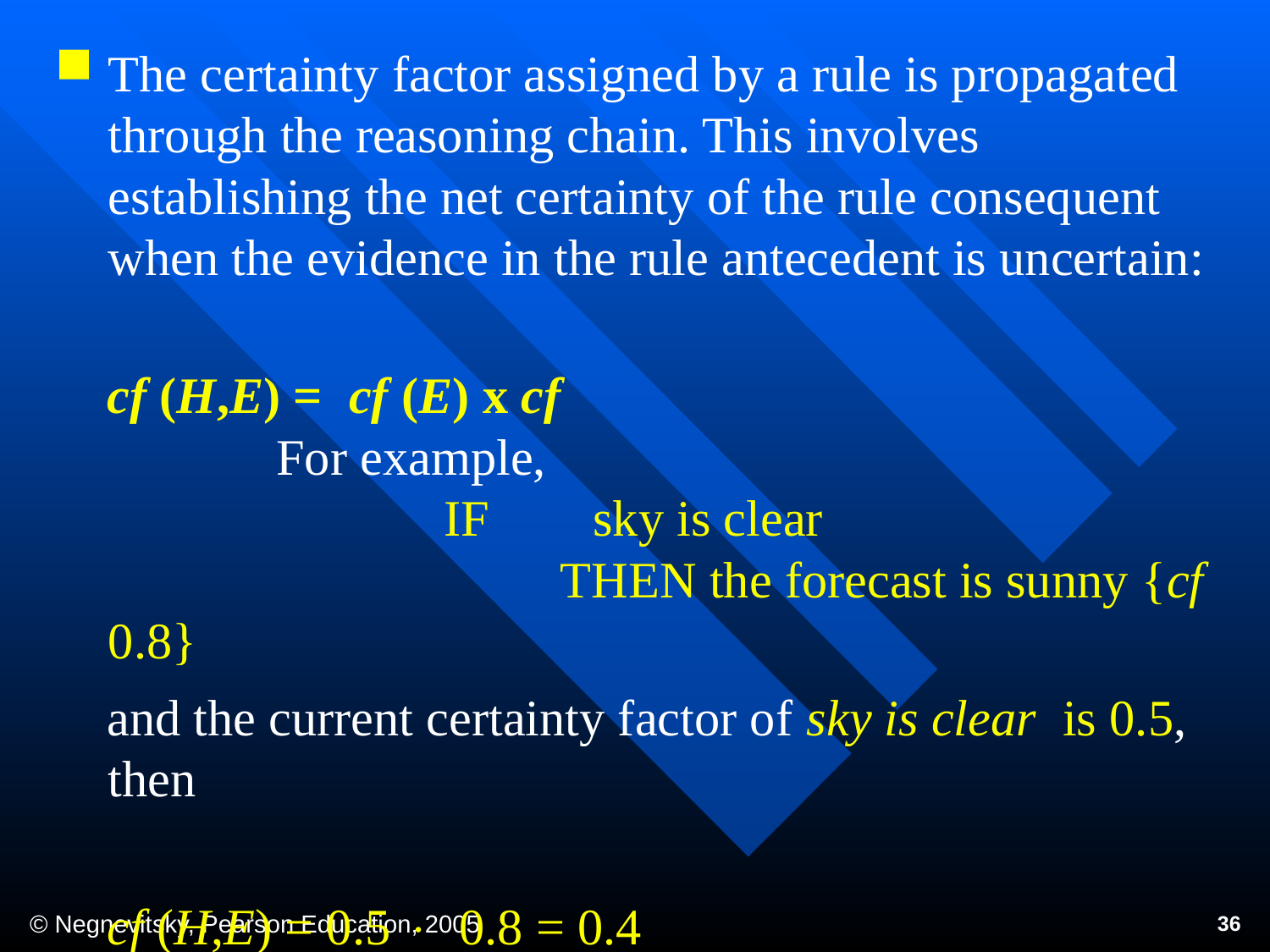

The certainty factor assigned by a rule is propagated  through the reasoning chain. This involves  establishing the net certainty of the rule consequent  when the evidence in the rule antecedent is uncertain:
    cf (H,E) =  cf (E) x cf                                                                   For example,                                                                                 IF        sky is clear                                                                    THEN the forecast is sunny {cf 0.8}
    and the current certainty factor of sky is clear  is 0.5,  then
    cf (H,E) = 0.5 ⋅ 0.8 = 0.4                                                        This result can be interpreted as “It may be sunny”.